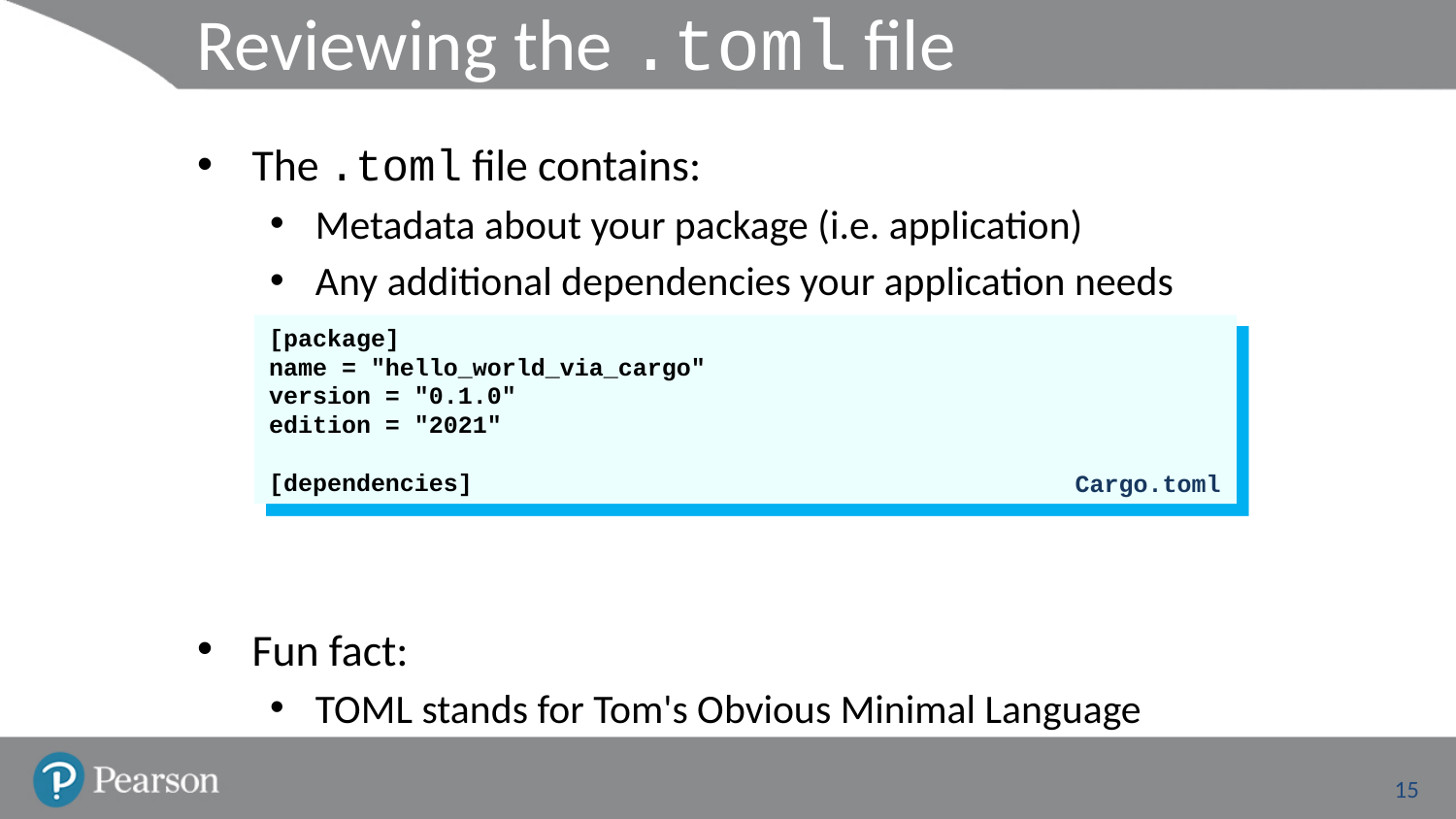

# Reviewing the .toml file
The .toml file contains:
Metadata about your package (i.e. application)
Any additional dependencies your application needs

Fun fact:
TOML stands for Tom's Obvious Minimal Language
[package]
name = "hello_world_via_cargo"
version = "0.1.0"
edition = "2021"

[dependencies]
Cargo.toml
15